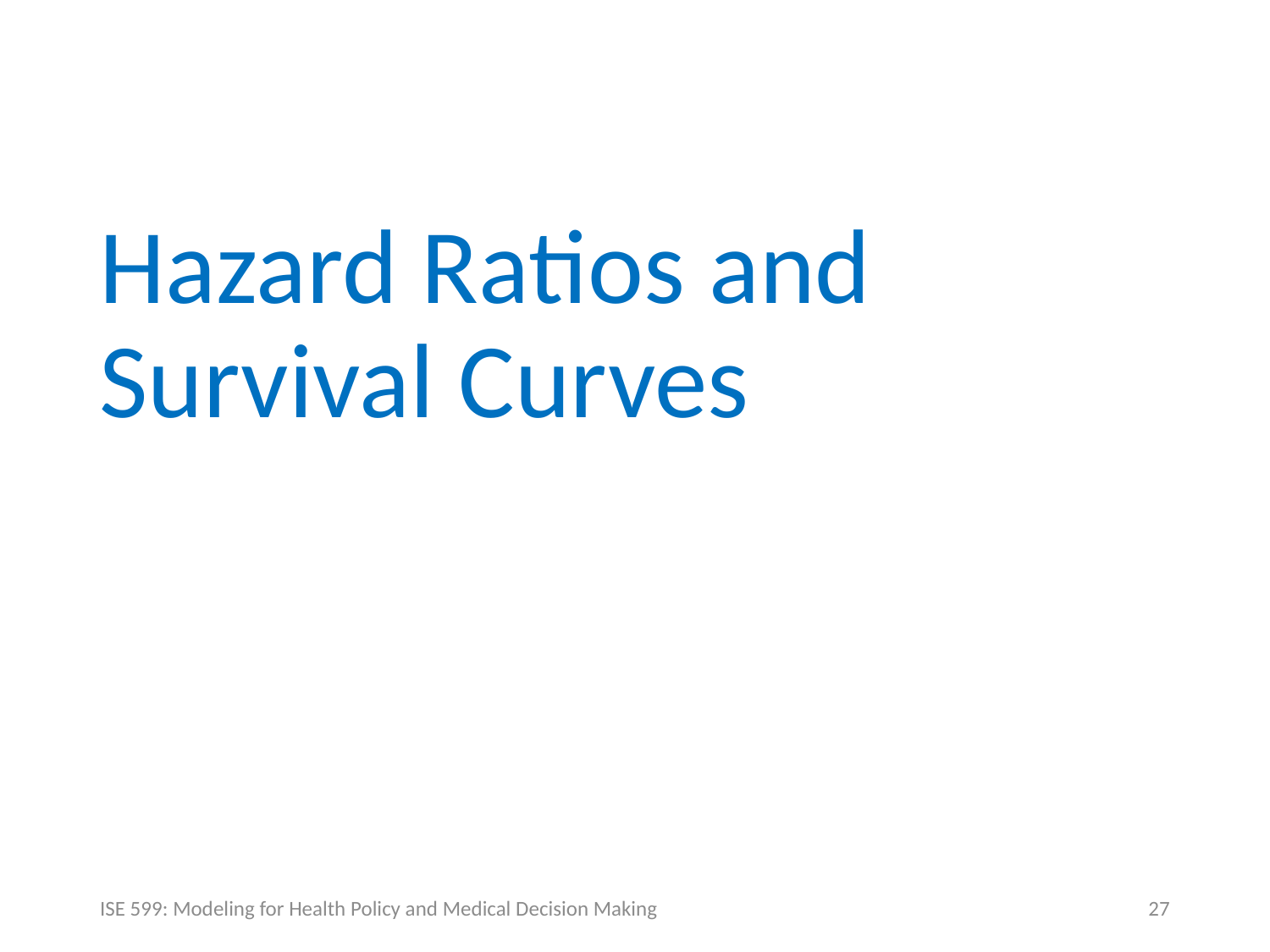

# Hazard Ratios and Survival Curves

ISE 599: Modeling for Health Policy and Medical Decision Making
27